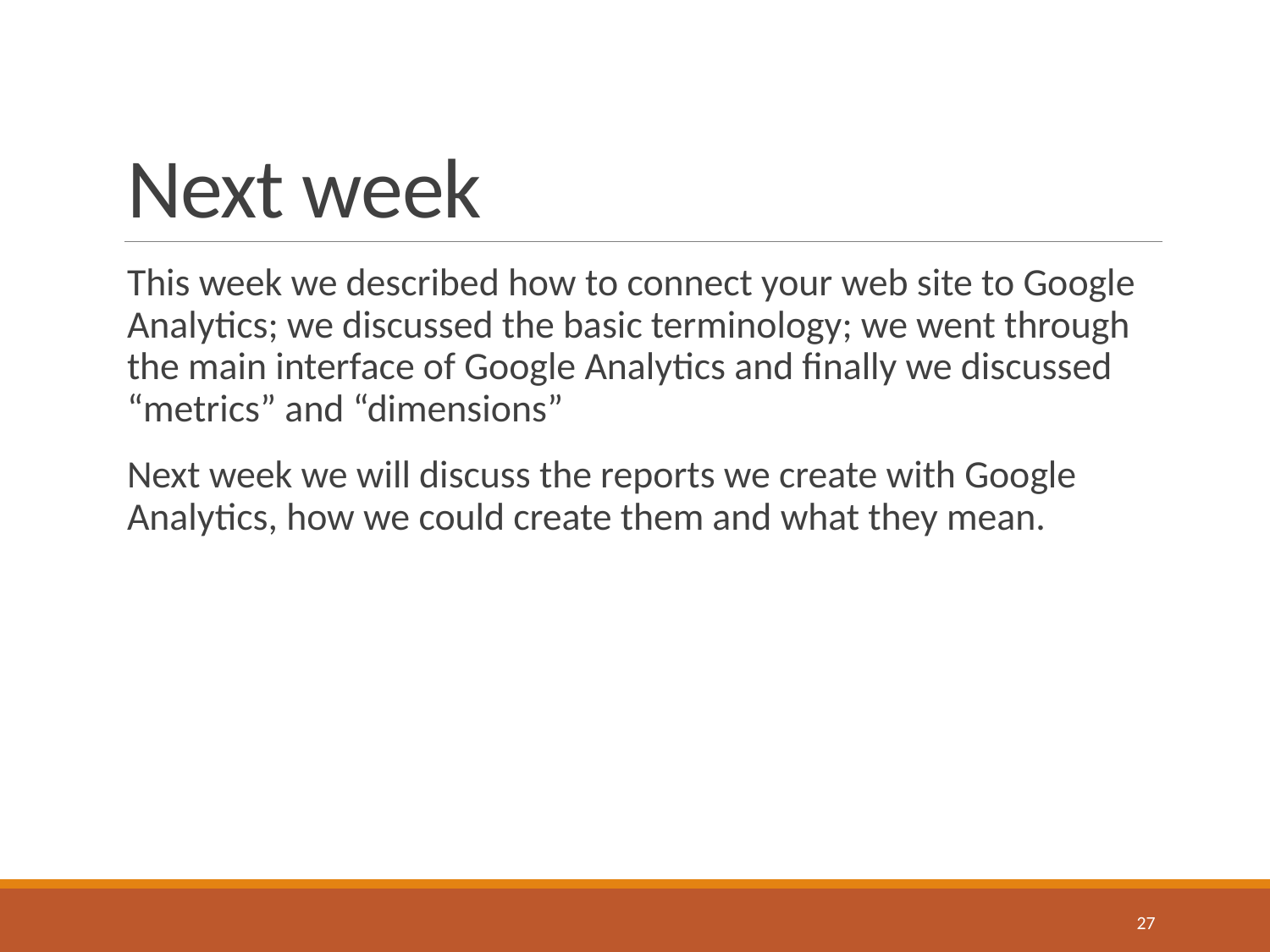

# Next week
This week we described how to connect your web site to Google Analytics; we discussed the basic terminology; we went through the main interface of Google Analytics and finally we discussed “metrics” and “dimensions”
Next week we will discuss the reports we create with Google Analytics, how we could create them and what they mean.
27